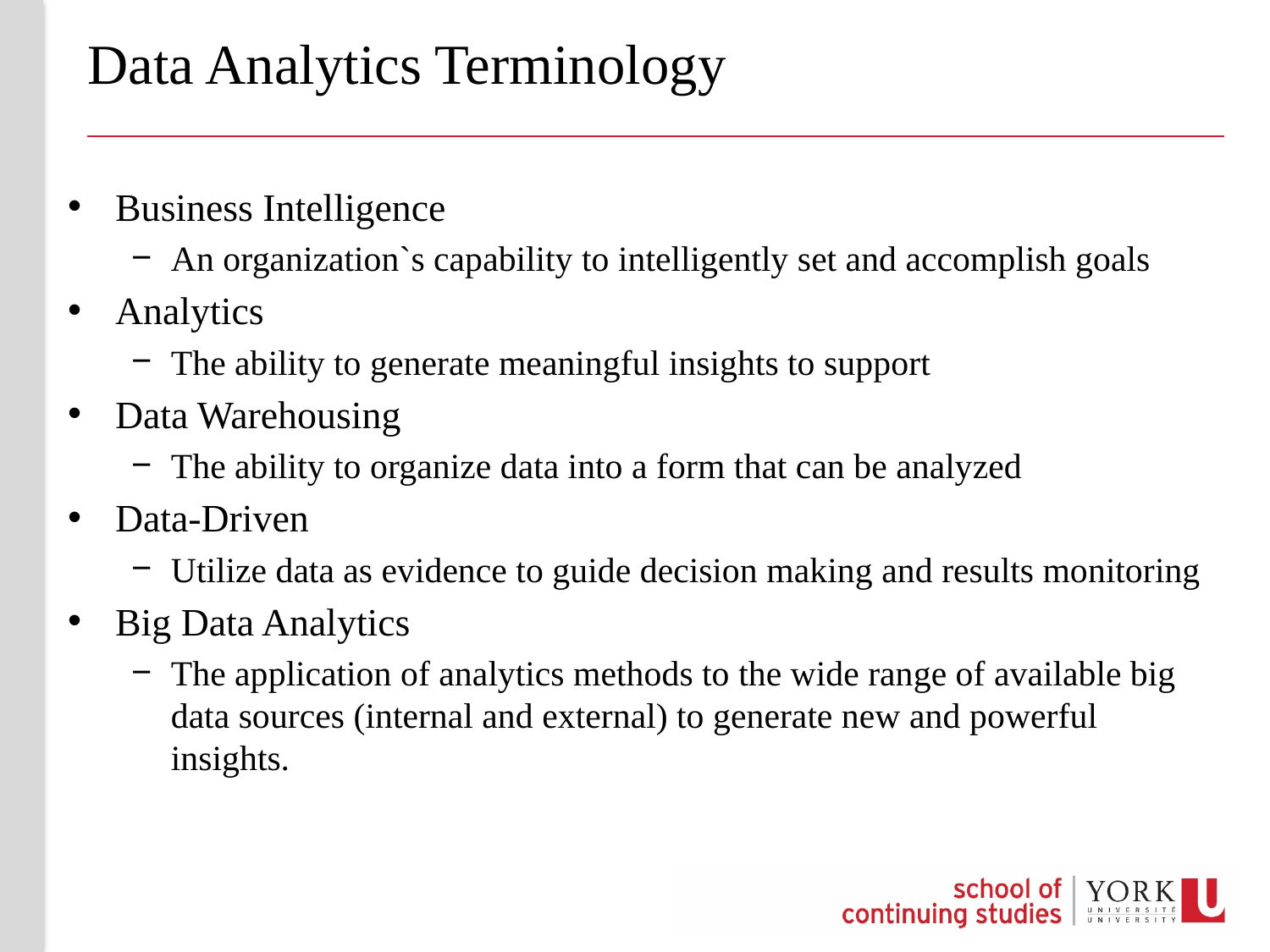

# Data Analytics Terminology

Business Intelligence
An organization`s capability to intelligently set and accomplish goals
Analytics
The ability to generate meaningful insights to support
Data Warehousing
The ability to organize data into a form that can be analyzed
Data-Driven
Utilize data as evidence to guide decision making and results monitoring
Big Data Analytics
The application of analytics methods to the wide range of available big data sources (internal and external) to generate new and powerful insights.